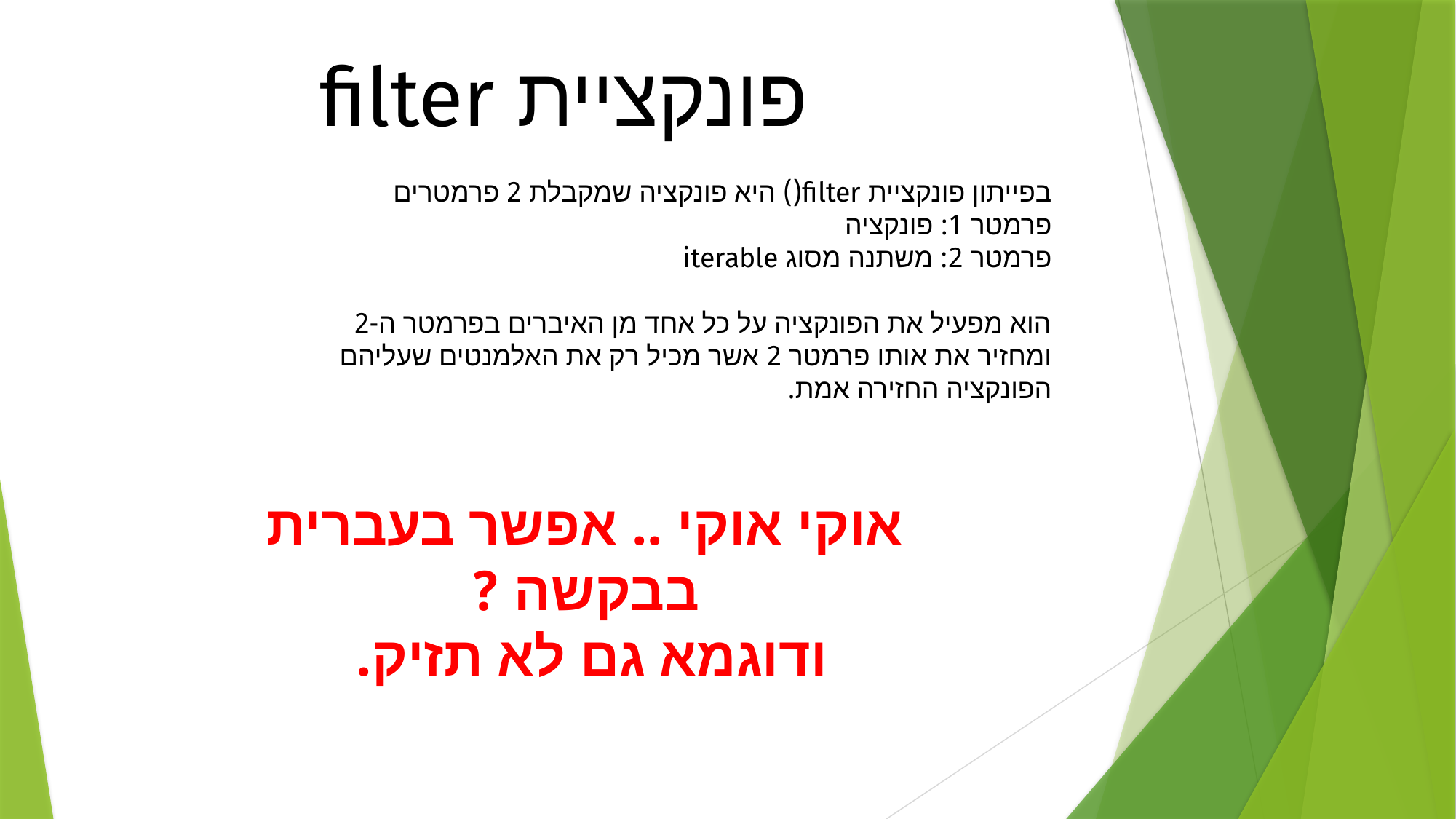

פונקציית filter
בפייתון פונקציית filter() היא פונקציה שמקבלת 2 פרמטרים
פרמטר 1: פונקציה
פרמטר 2: משתנה מסוג iterable

הוא מפעיל את הפונקציה על כל אחד מן האיברים בפרמטר ה-2
ומחזיר את אותו פרמטר 2 אשר מכיל רק את האלמנטים שעליהם הפונקציה החזירה אמת.

אוקי אוקי .. אפשר בעברית בבקשה ?
ודוגמא גם לא תזיק.